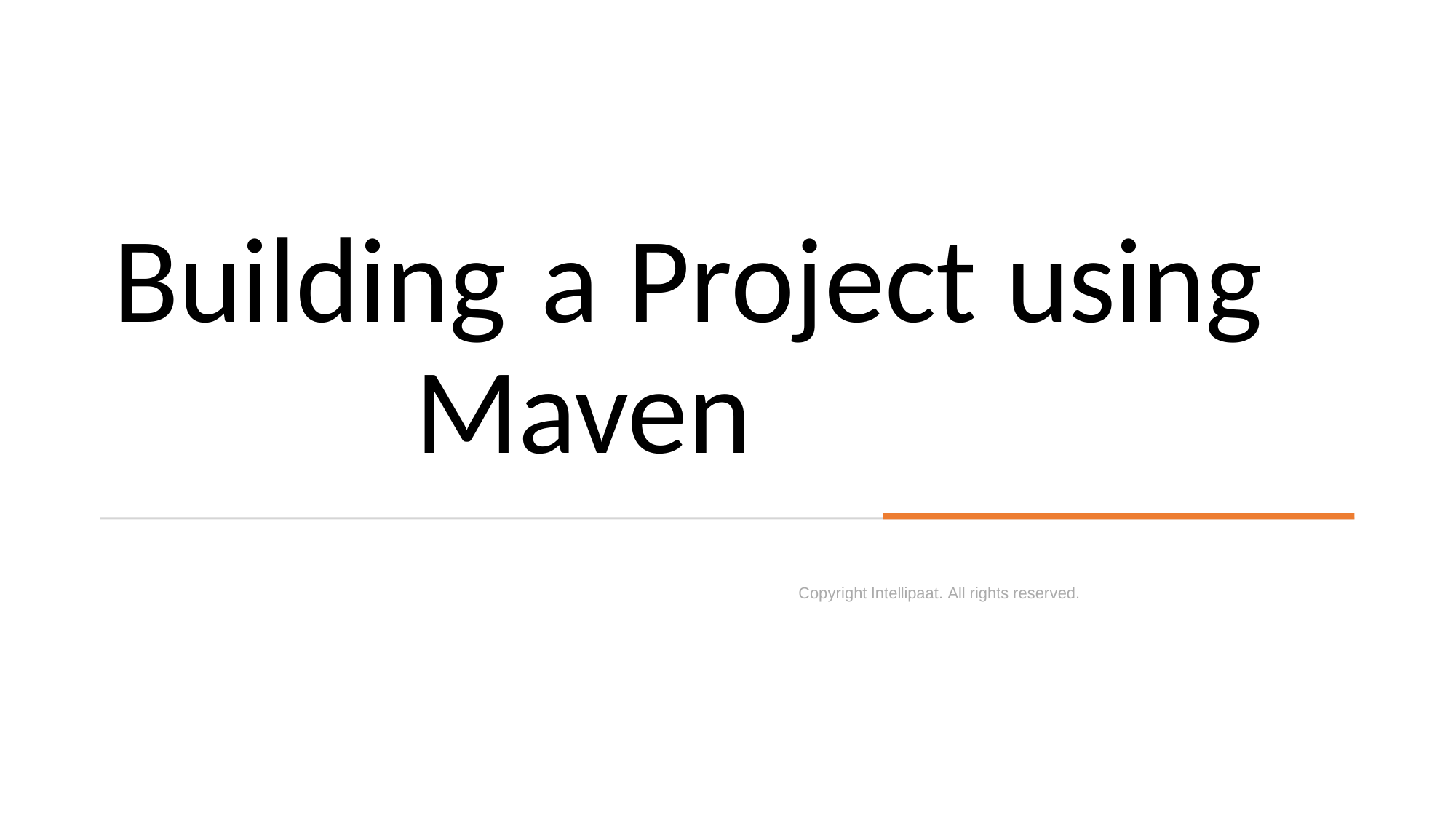

# Building a Project using  Maven

Copyright Intellipaat. All rights reserved.